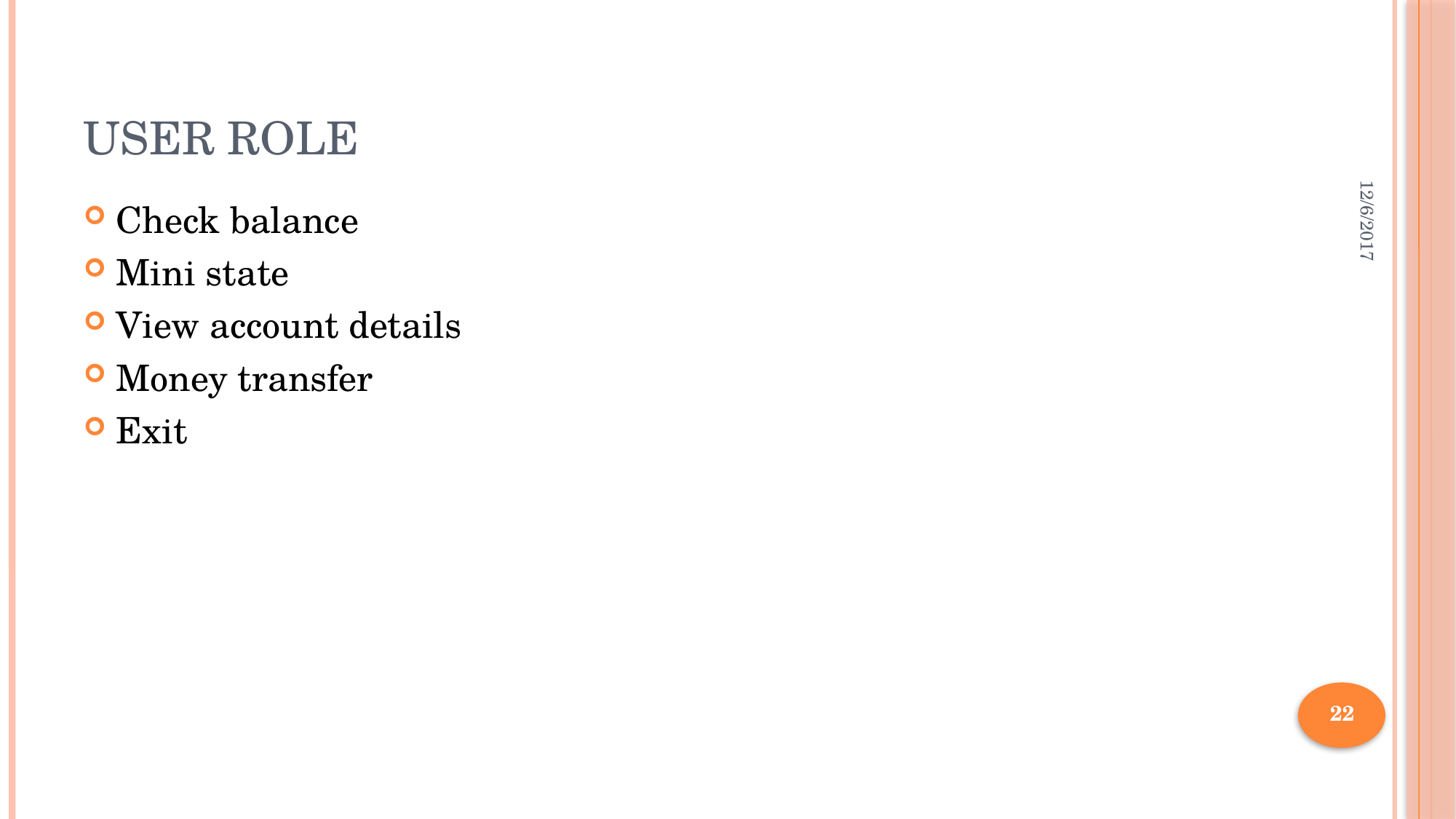

# USER ROLE
12/6/2017
Check balance
Mini state
View account details
Money transfer
Exit

22